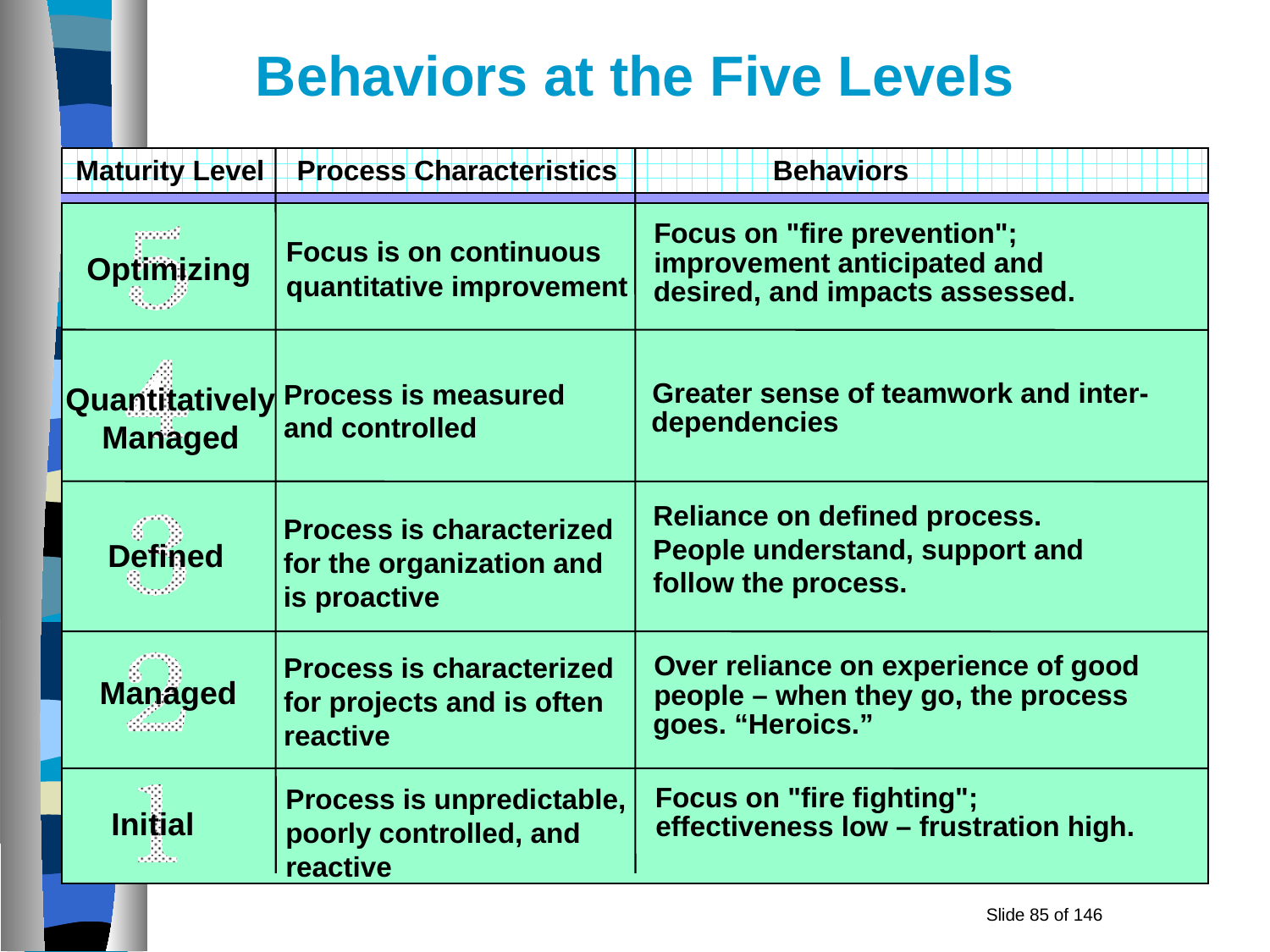

Behaviors at the Five Levels

Maturity Level
Process Characteristics
Behaviors

Focus on "fire prevention";

Optimizing
Focus is on continuous
quantitative improvement
improvement anticipated and
desired, and impacts assessed.

Greater sense of teamwork and inter-
Process is measured
and controlled
Quantitatively
Managed
dependencies

Reliance on defined process.  People understand, support and follow the process.
Process is characterized
for the organization and
is proactive

Defined

Over reliance on experience of good
people – when they go, the process
goes. “Heroics.”
Process is characterized
for projects and is often
reactive

  Managed

Focus on "fire fighting";
Process is unpredictable,
poorly controlled, and
reactive

Initial
effectiveness low – frustration high.
Slide 85 of 146